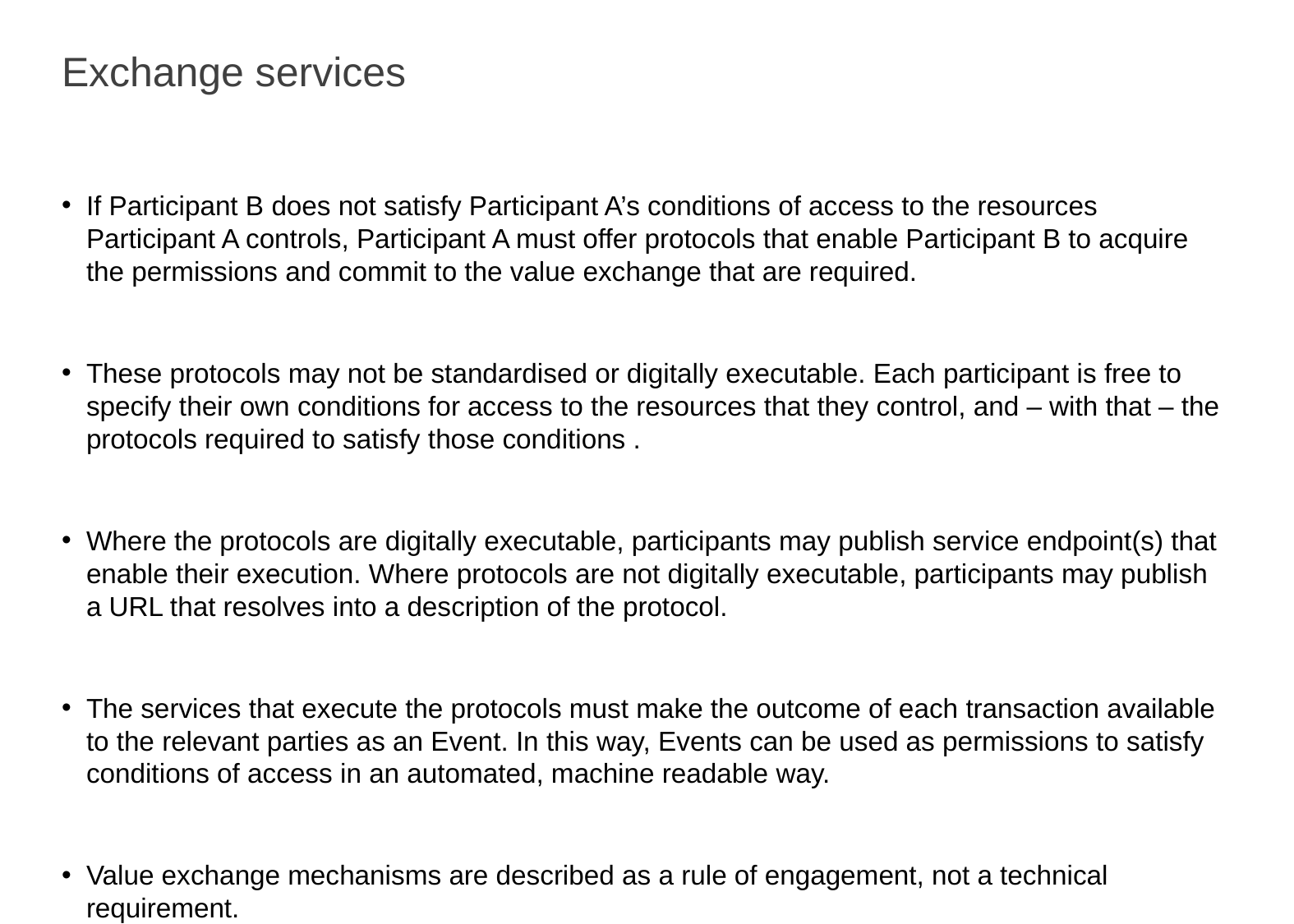

# Exchange services
If Participant B does not satisfy Participant A’s conditions of access to the resources Participant A controls, Participant A must offer protocols that enable Participant B to acquire the permissions and commit to the value exchange that are required.

These protocols may not be standardised or digitally executable. Each participant is free to specify their own conditions for access to the resources that they control, and – with that – the protocols required to satisfy those conditions .

Where the protocols are digitally executable, participants may publish service endpoint(s) that enable their execution. Where protocols are not digitally executable, participants may publish a URL that resolves into a description of the protocol.

The services that execute the protocols must make the outcome of each transaction available to the relevant parties as an Event. In this way, Events can be used as permissions to satisfy conditions of access in an automated, machine readable way.

Value exchange mechanisms are described as a rule of engagement, not a technical requirement.